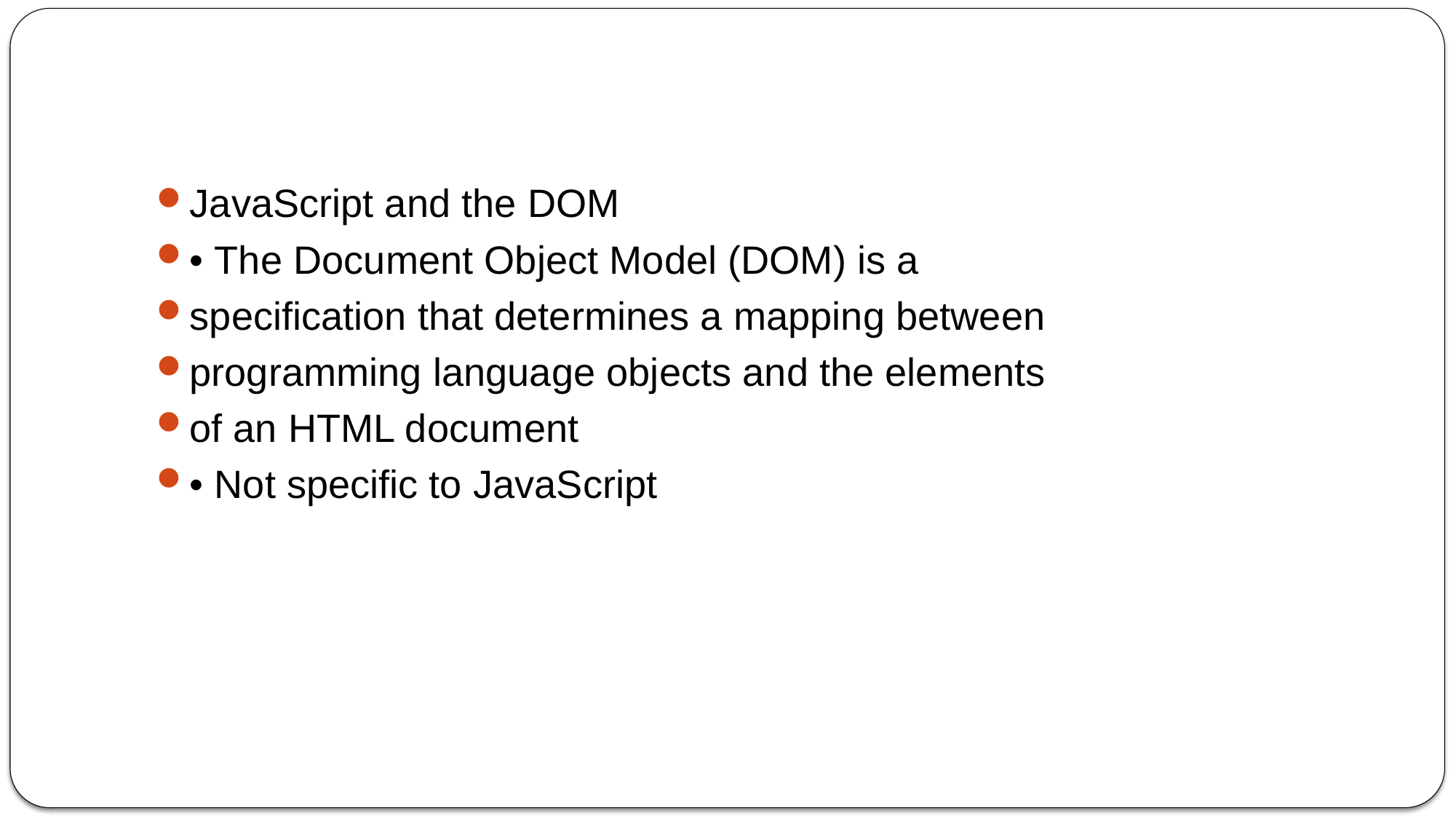

#
JavaScript and the DOM
• The Document Object Model (DOM) is a
specification that determines a mapping between
programming language objects and the elements
of an HTML document
• Not specific to JavaScript